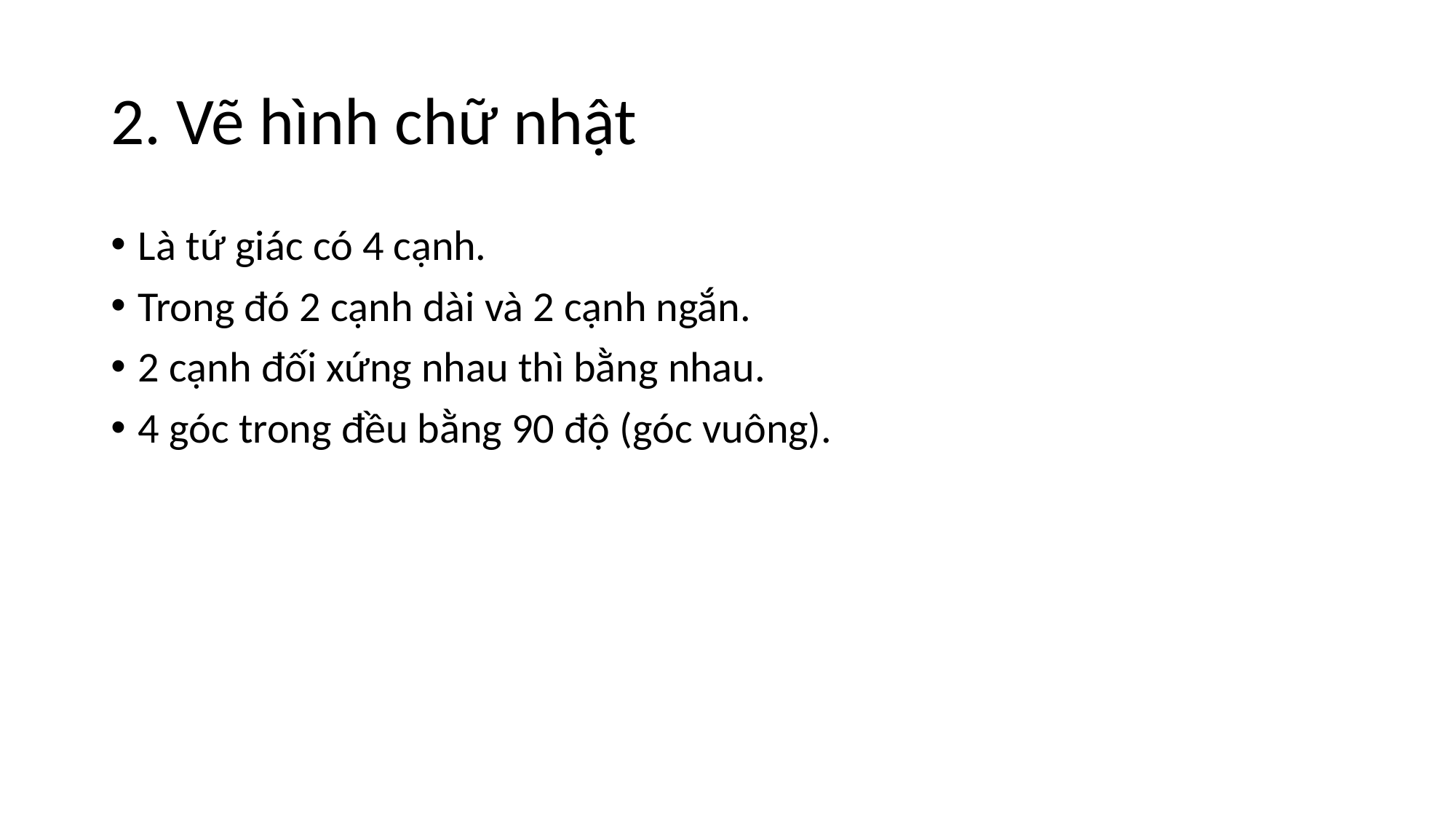

# 2. Vẽ hình chữ nhật
Là tứ giác có 4 cạnh.
Trong đó 2 cạnh dài và 2 cạnh ngắn.
2 cạnh đối xứng nhau thì bằng nhau.
4 góc trong đều bằng 90 độ (góc vuông).